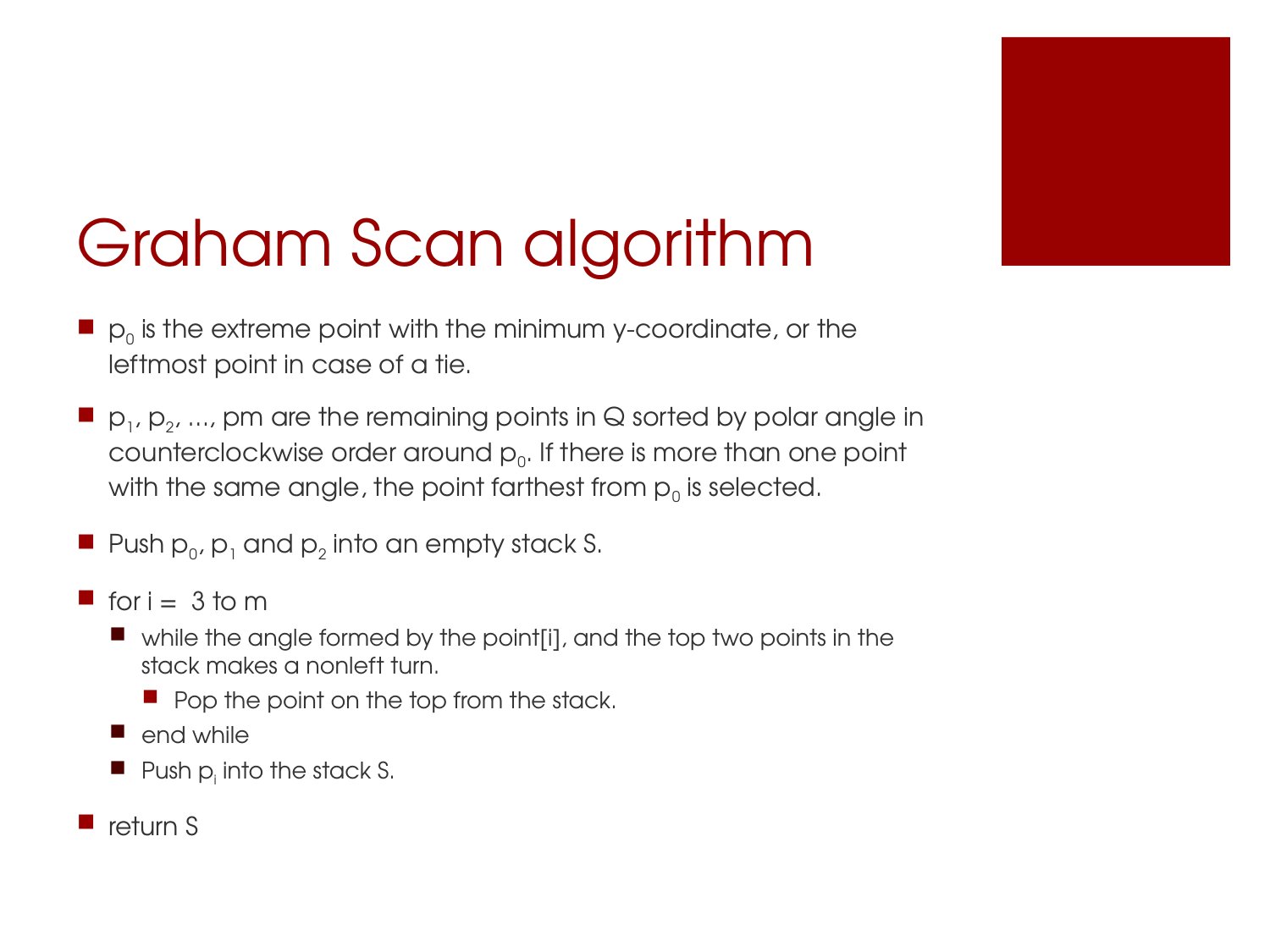

# Graham Scan algorithm
p0 is the extreme point with the minimum y-coordinate, or the leftmost point in case of a tie.
p1, p2, …, pm are the remaining points in Q sorted by polar angle in counterclockwise order around p0. If there is more than one point with the same angle, the point farthest from p0 is selected.
Push p0, p1 and p2 into an empty stack S.
for i =  3 to m
while the angle formed by the point[i], and the top two points in the stack makes a nonleft turn.
Pop the point on the top from the stack.
end while
Push pi into the stack S.
return S